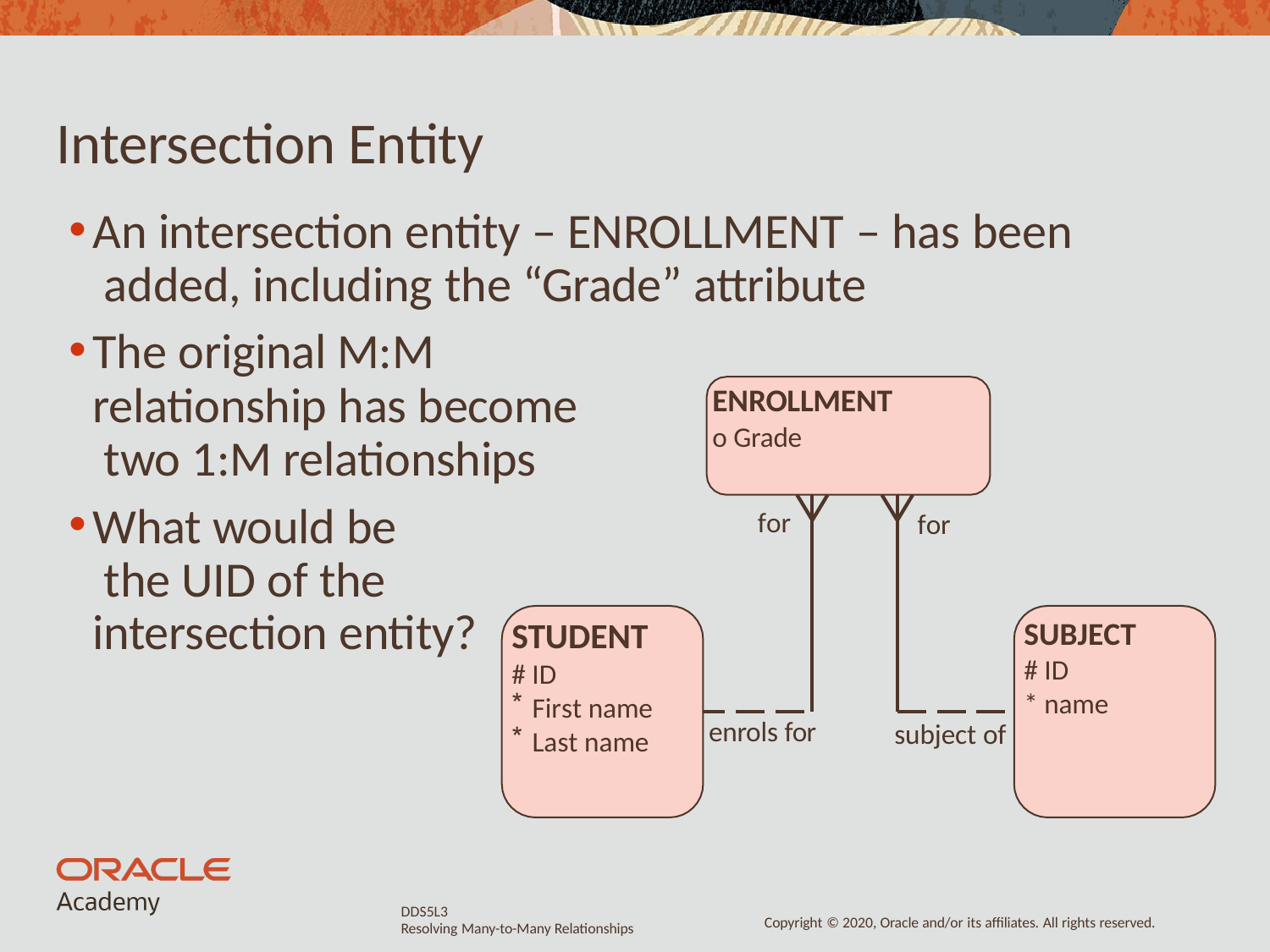

# Intersection Entity
An intersection entity – ENROLLMENT – has been  added, including the “Grade” attribute
The original M:M
relationship has become  two 1:M relationships
What would be  the UID of the

ENROLLMENT
o Grade

for
for
intersection entity?

STUDENT
# ID
First name
Last name
SUBJECT
# ID
* name
enrols for
subject of
DDS5L3
Resolving Many-to-Many Relationships
8
Copyright © 2020, Oracle and/or its affiliates. All rights reserved.